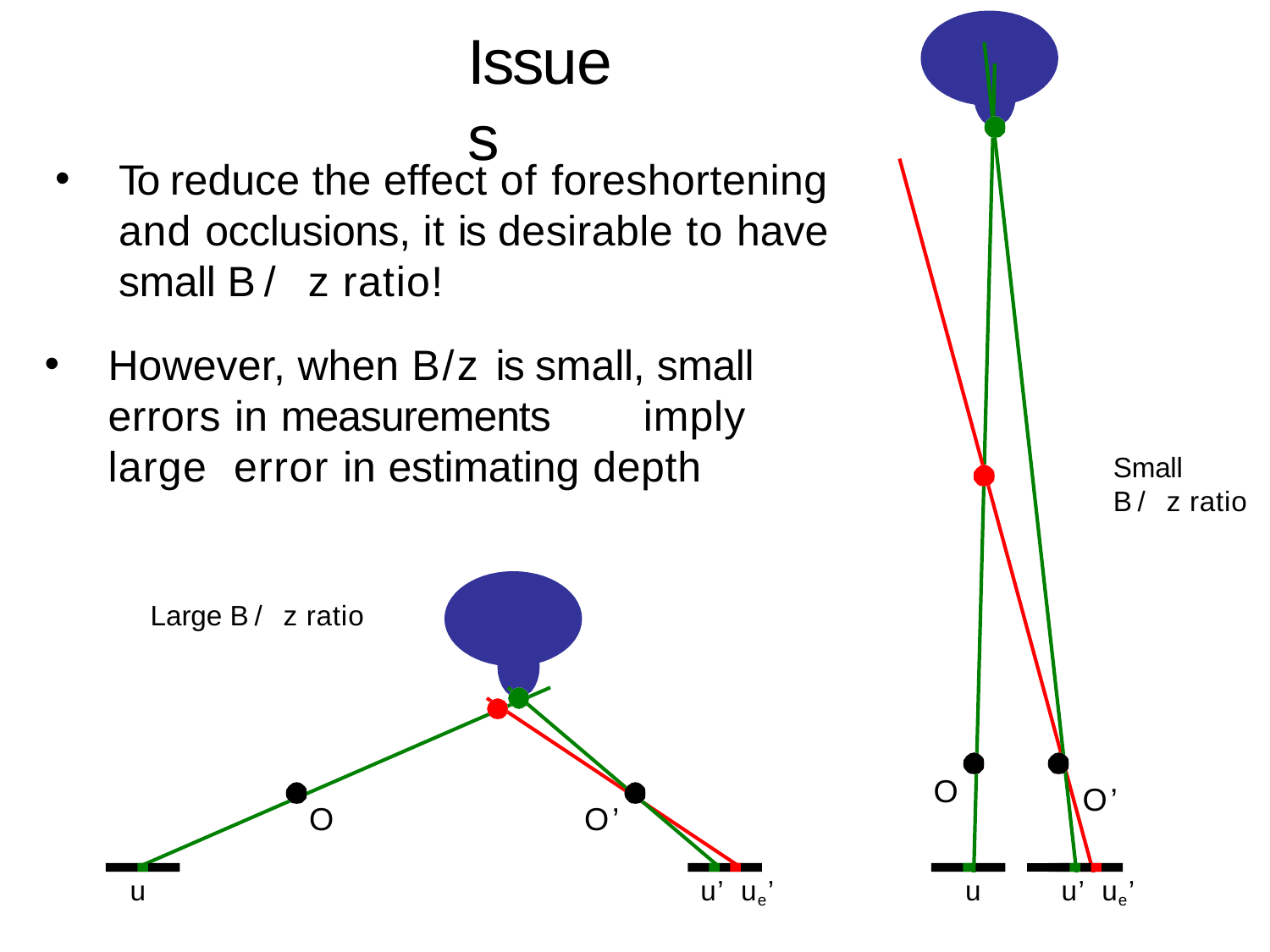

# Issues

O
O’

u
u’ ue’

To reduce the effect of foreshortening  and occlusions, it is desirable to have  small B / z ratio!
However, when B/z is small, small  errors in measurements	imply large  error in estimating depth
Small
B / z ratio

Large B / z ratio

O
O’

u
u’ ue’